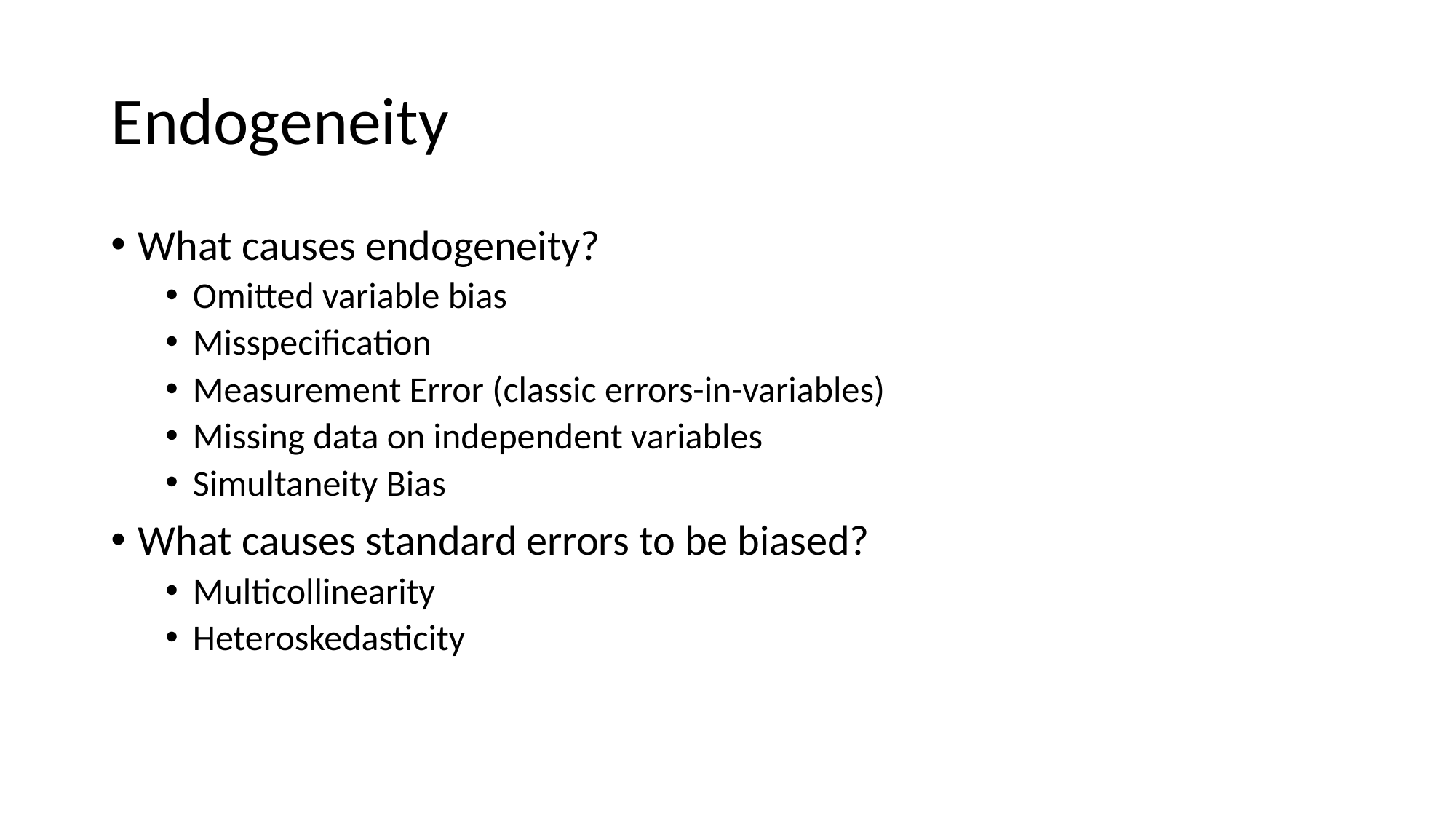

# Endogeneity
What causes endogeneity?
Omitted variable bias
Misspecification
Measurement Error (classic errors-in-variables)
Missing data on independent variables
Simultaneity Bias
What causes standard errors to be biased?
Multicollinearity
Heteroskedasticity